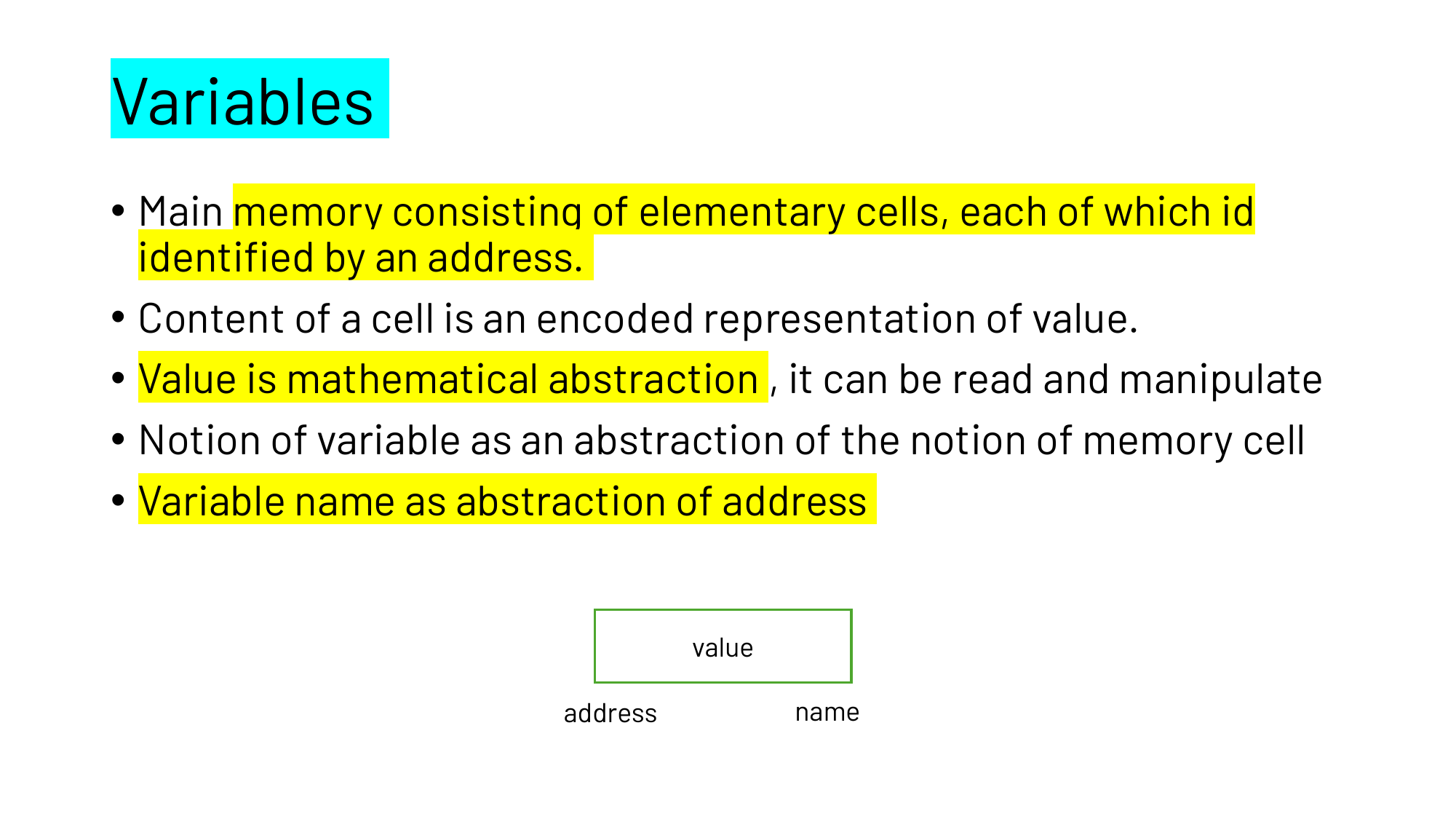

# Variables
Main memory consisting of elementary cells, each of which id identified by an address.
Content of a cell is an encoded representation of value.
Value is mathematical abstraction , it can be read and manipulate
Notion of variable as an abstraction of the notion of memory cell
Variable name as abstraction of address

value
name
address